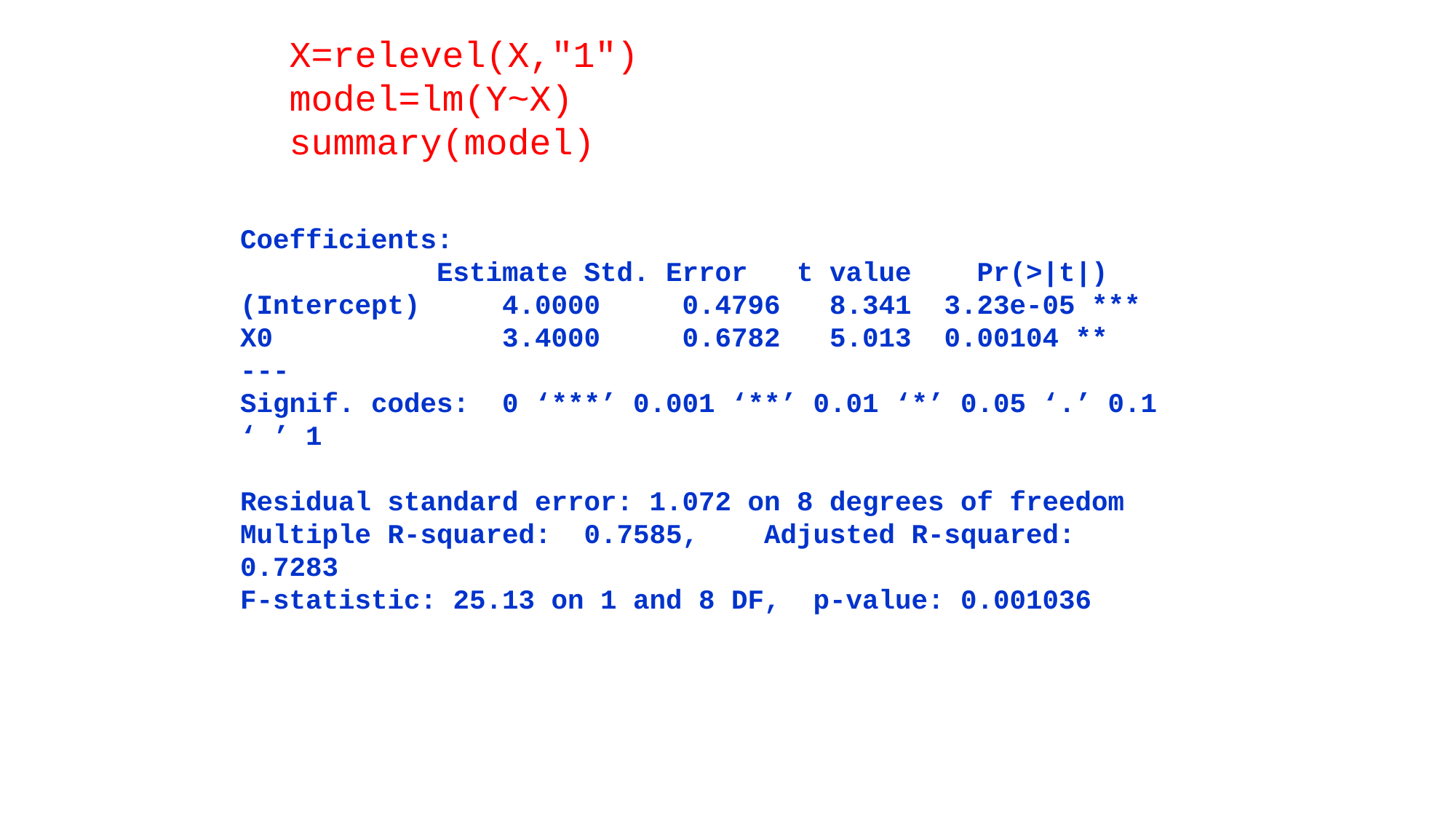

X=relevel(X,"1")
model=lm(Y~X)
summary(model)

Coefficients:
            Estimate Std. Error   t value    Pr(>|t|)
(Intercept)     4.0000     0.4796   8.341  3.23e-05 ***
X0              3.4000     0.6782   5.013  0.00104 **
---
Signif. codes:  0 ‘***’ 0.001 ‘**’ 0.01 ‘*’ 0.05 ‘.’ 0.1 ‘ ’ 1

Residual standard error: 1.072 on 8 degrees of freedom
Multiple R-squared:  0.7585,    Adjusted R-squared:  0.7283
F-statistic: 25.13 on 1 and 8 DF,  p-value: 0.001036